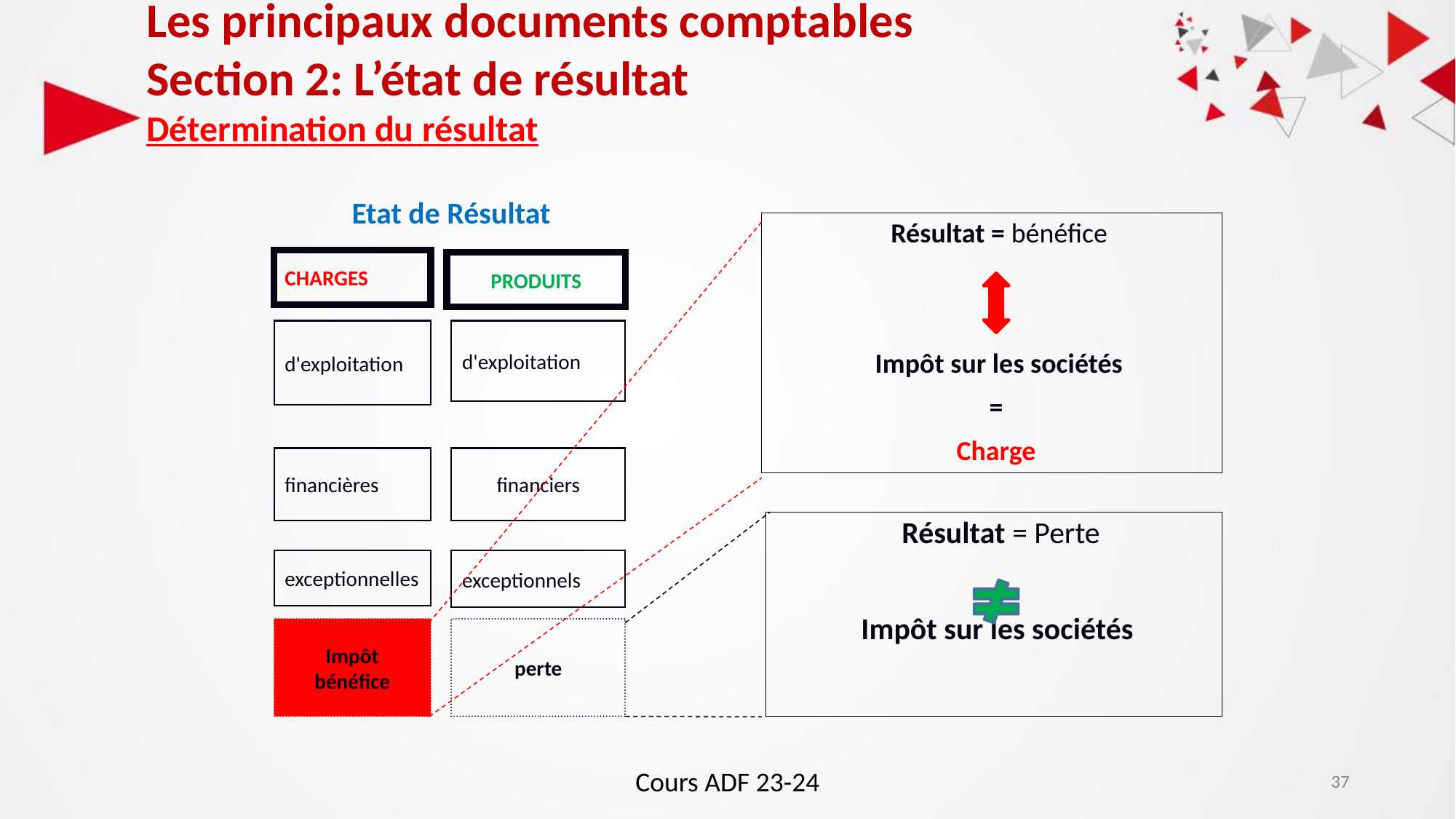

Les principaux documents comptables
Section 2: L’état de résultat
Détermination du résultat
Etat de Résultat

Résultat = bénéfice

 Impôt sur les sociétés
=
Charge

CHARGES
PRODUITS

d'exploitation
d'exploitation
financières
financiers

Résultat = Perte

Impôt sur les sociétés

exceptionnelles
exceptionnels

Impôt
bénéfice
perte
Cours ADF 23-24
37